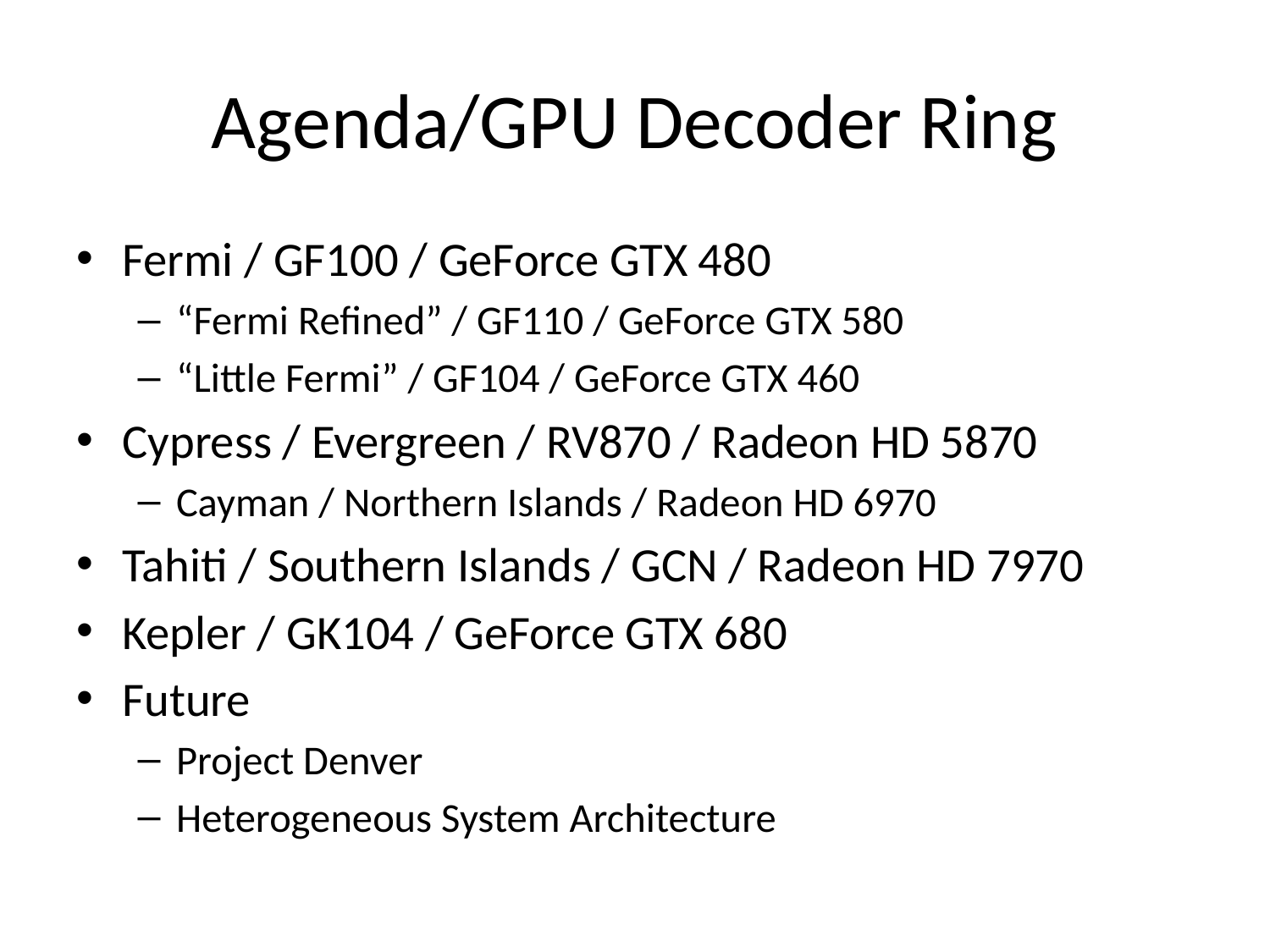

# Agenda/GPU Decoder Ring
Fermi / GF100 / GeForce GTX 480
“Fermi Refined” / GF110 / GeForce GTX 580
“Little Fermi” / GF104 / GeForce GTX 460
Cypress / Evergreen / RV870 / Radeon HD 5870
Cayman / Northern Islands / Radeon HD 6970
Tahiti / Southern Islands / GCN / Radeon HD 7970
Kepler / GK104 / GeForce GTX 680
Future
Project Denver
Heterogeneous System Architecture